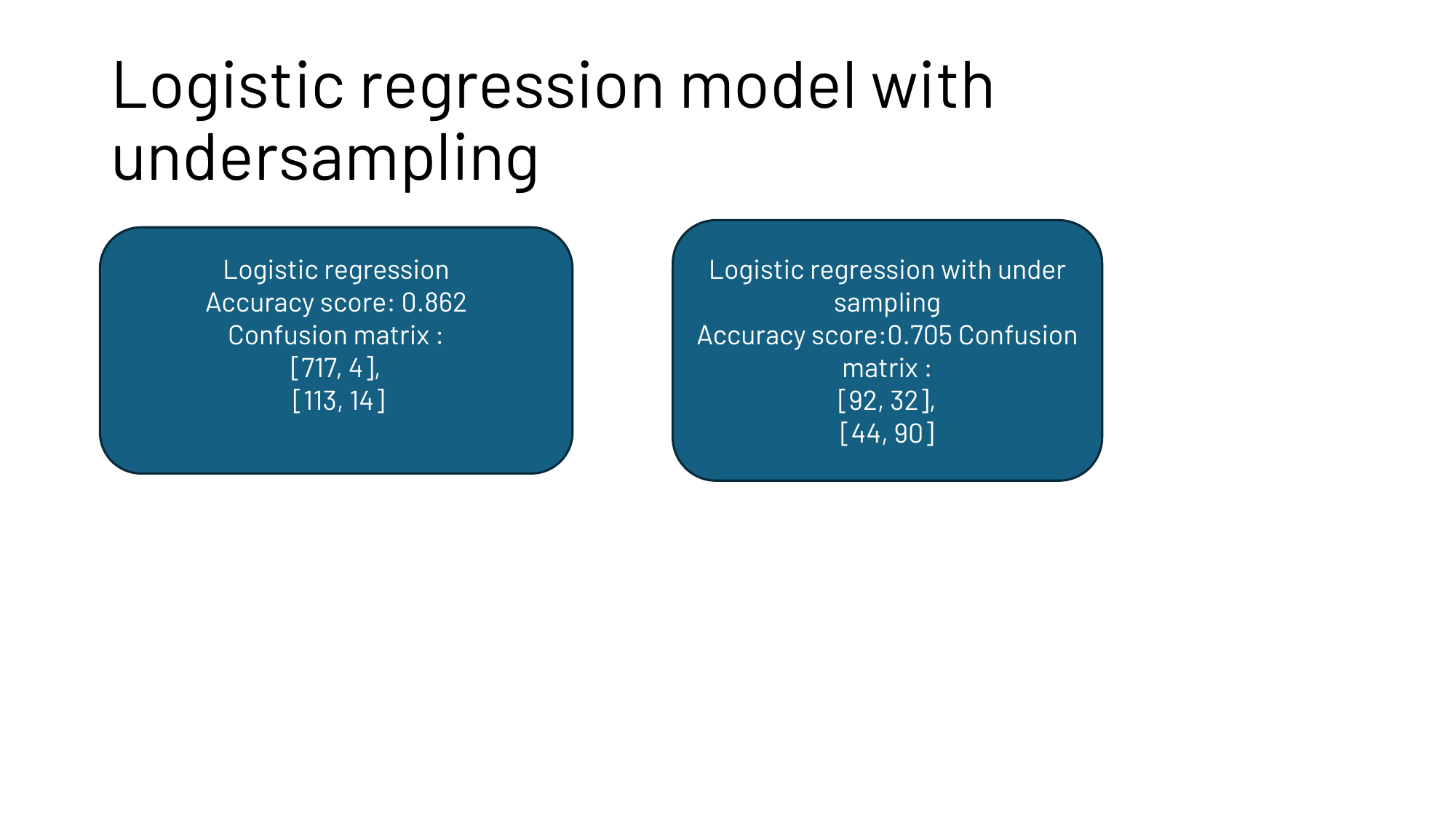

# Logistic regression model with undersampling

Logistic regression with under sampling
Accuracy score:0.705 Confusion matrix :
[92, 32],
[44, 90]
Logistic regression
Accuracy score: 0.862
Confusion matrix :
[717, 4],
 [113, 14]